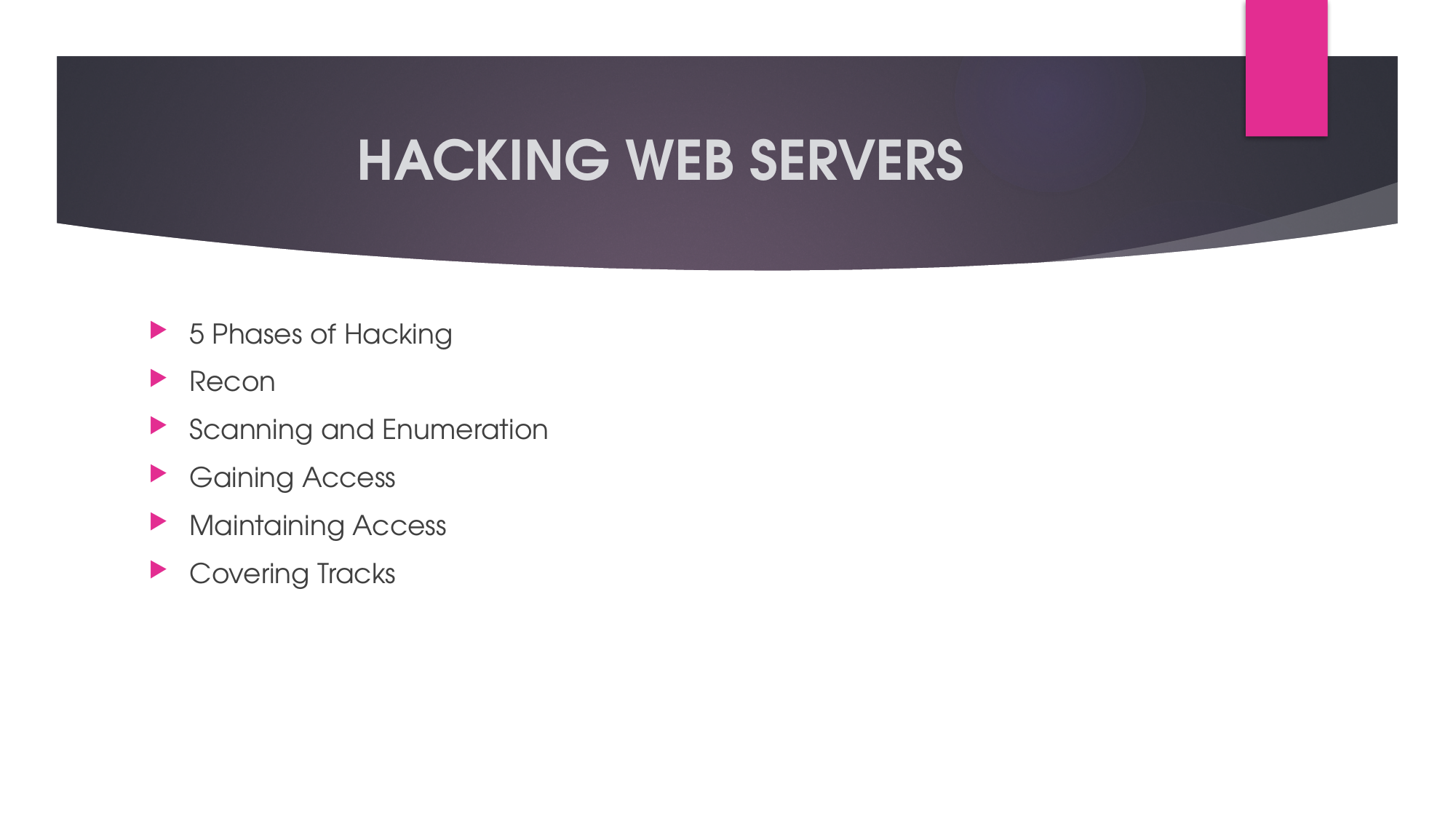

# HACKING WEB SERVERS
5 Phases of Hacking
Recon
Scanning and Enumeration
Gaining Access
Maintaining Access
Covering Tracks